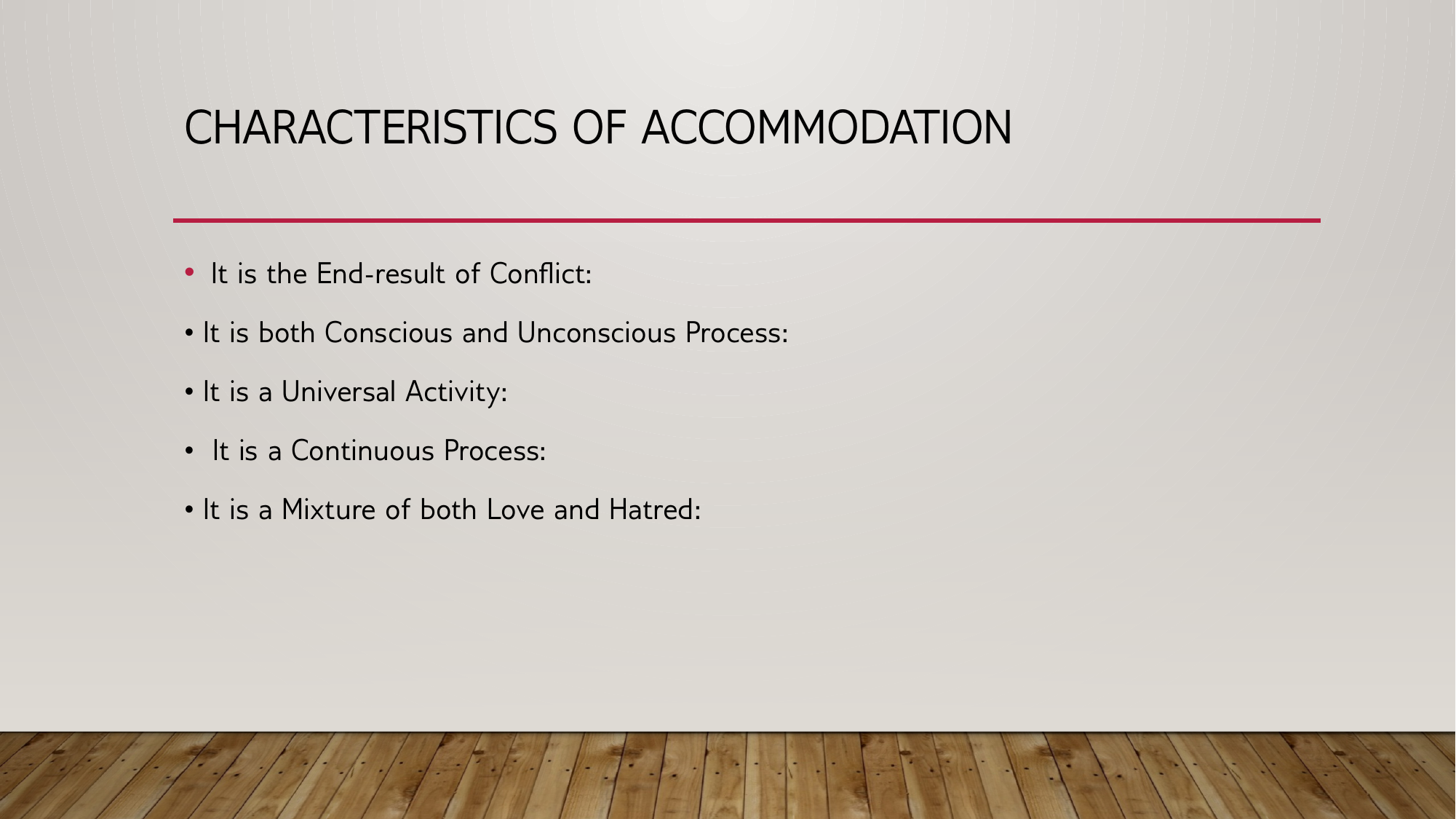

# Characteristics of Accommodation
It is the End-result of Conflict:
• It is both Conscious and Unconscious Process:
• It is a Universal Activity:
•  It is a Continuous Process:
• It is a Mixture of both Love and Hatred: